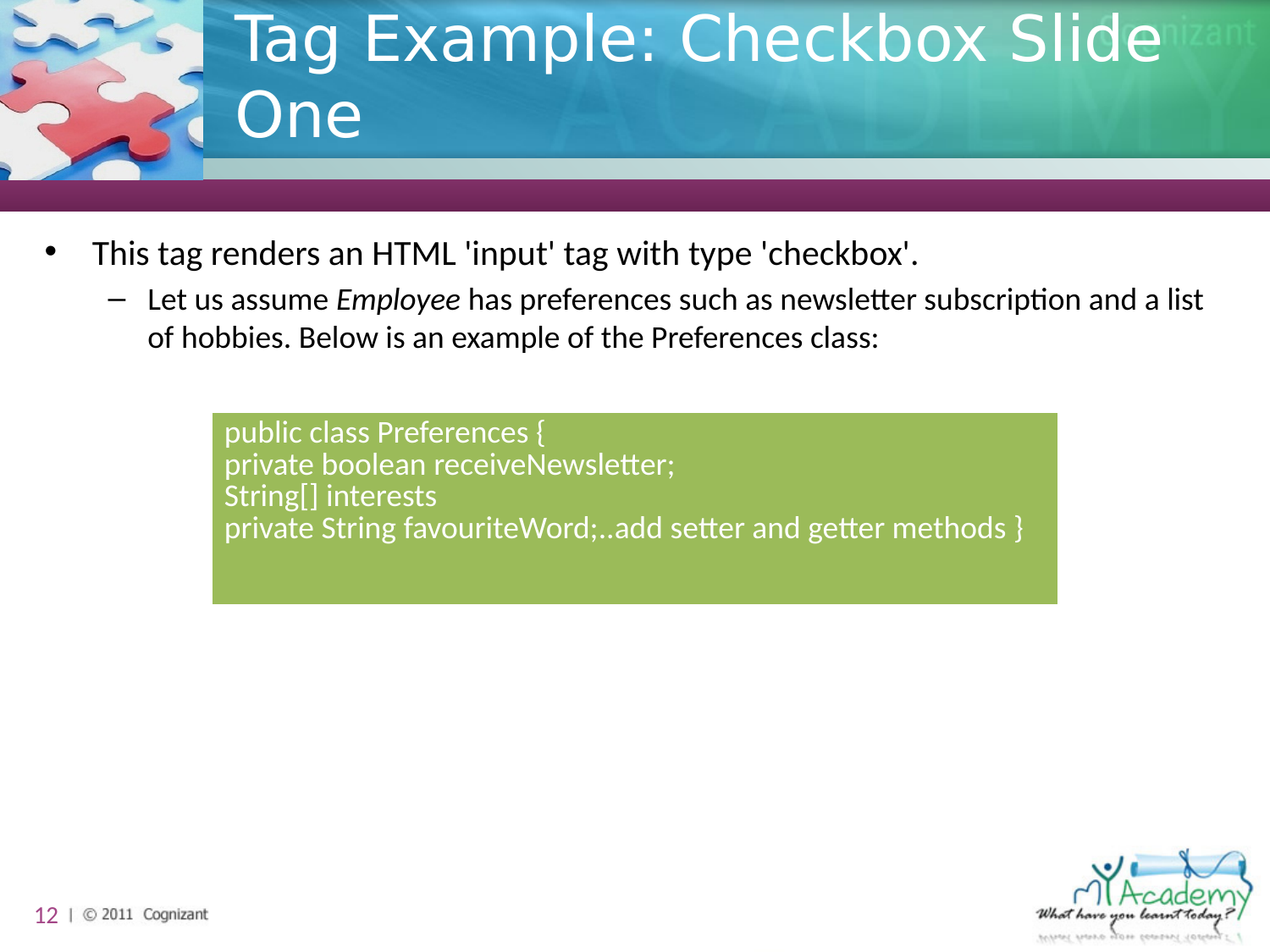

# Tag Example: Checkbox Slide One
This tag renders an HTML 'input' tag with type 'checkbox'.
Let us assume Employee has preferences such as newsletter subscription and a list of hobbies. Below is an example of the Preferences class:
| public class Preferences { private boolean receiveNewsletter; String[] interests private String favouriteWord;..add setter and getter methods } |
| --- |
12